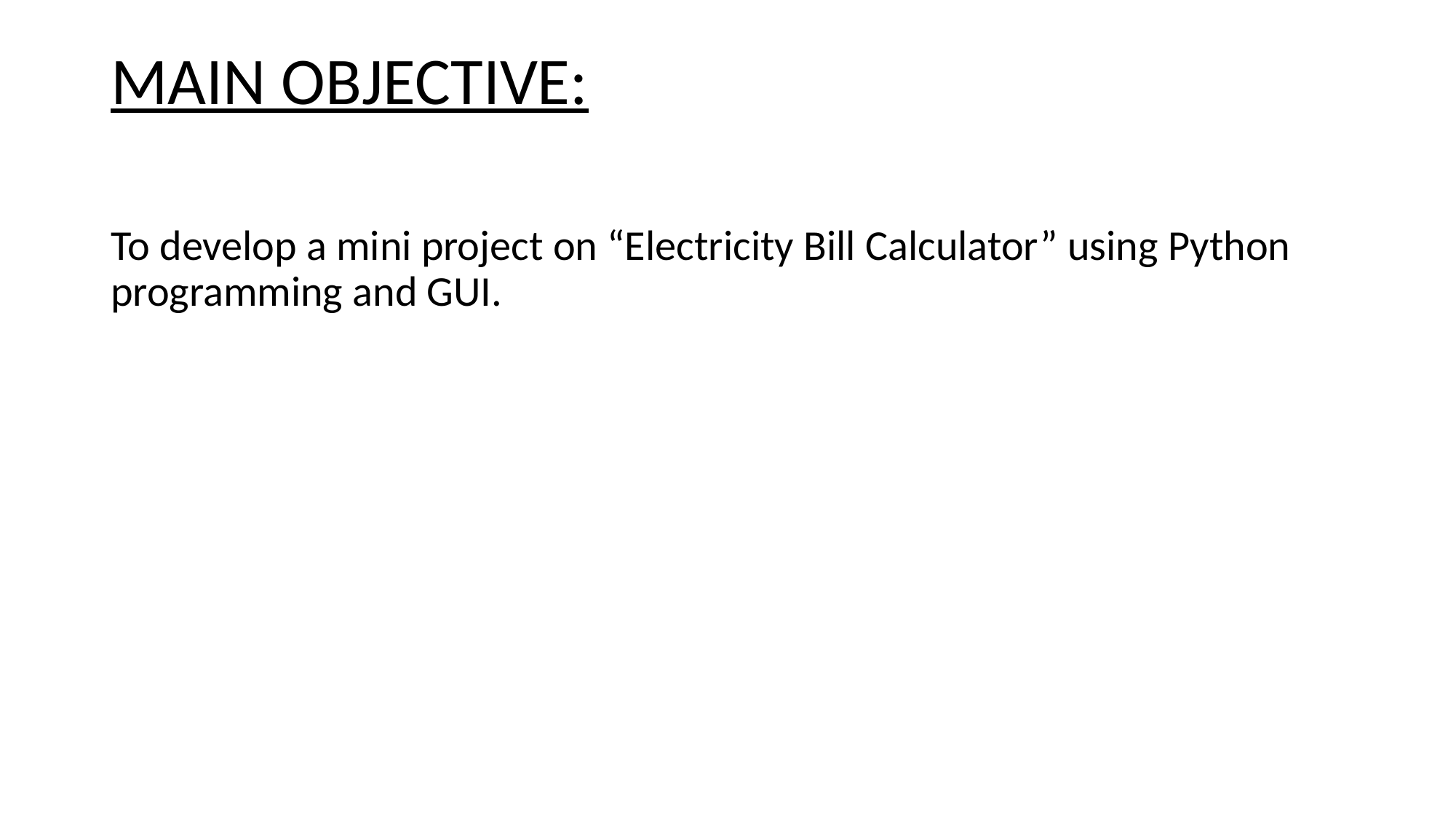

# MAIN OBJECTIVE:
To develop a mini project on “Electricity Bill Calculator” using Python programming and GUI.